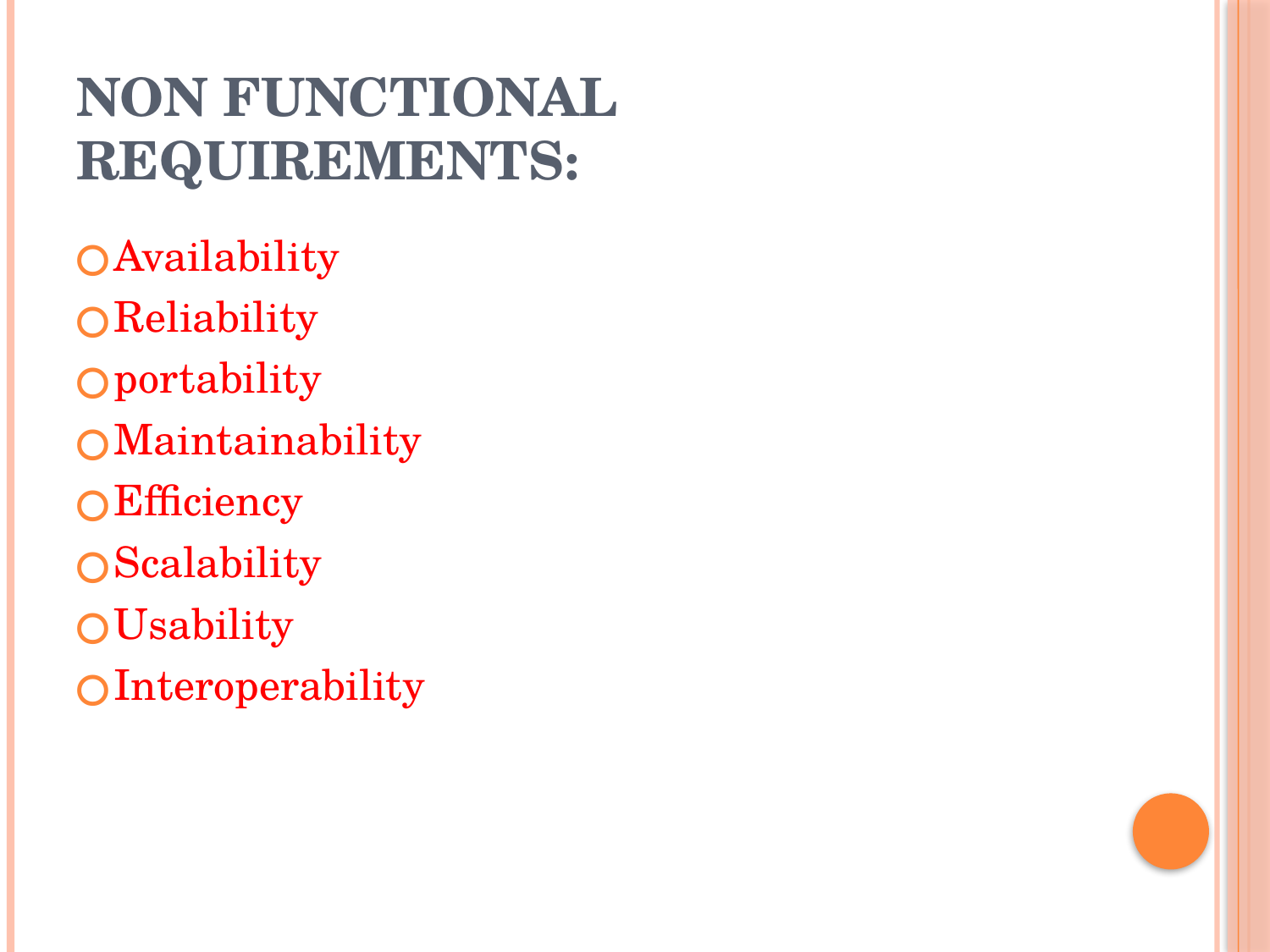

# NON FUNCTIONAL REQUIREMENTS:
Availability
Reliability
portability
Maintainability
Efficiency
Scalability
Usability
Interoperability